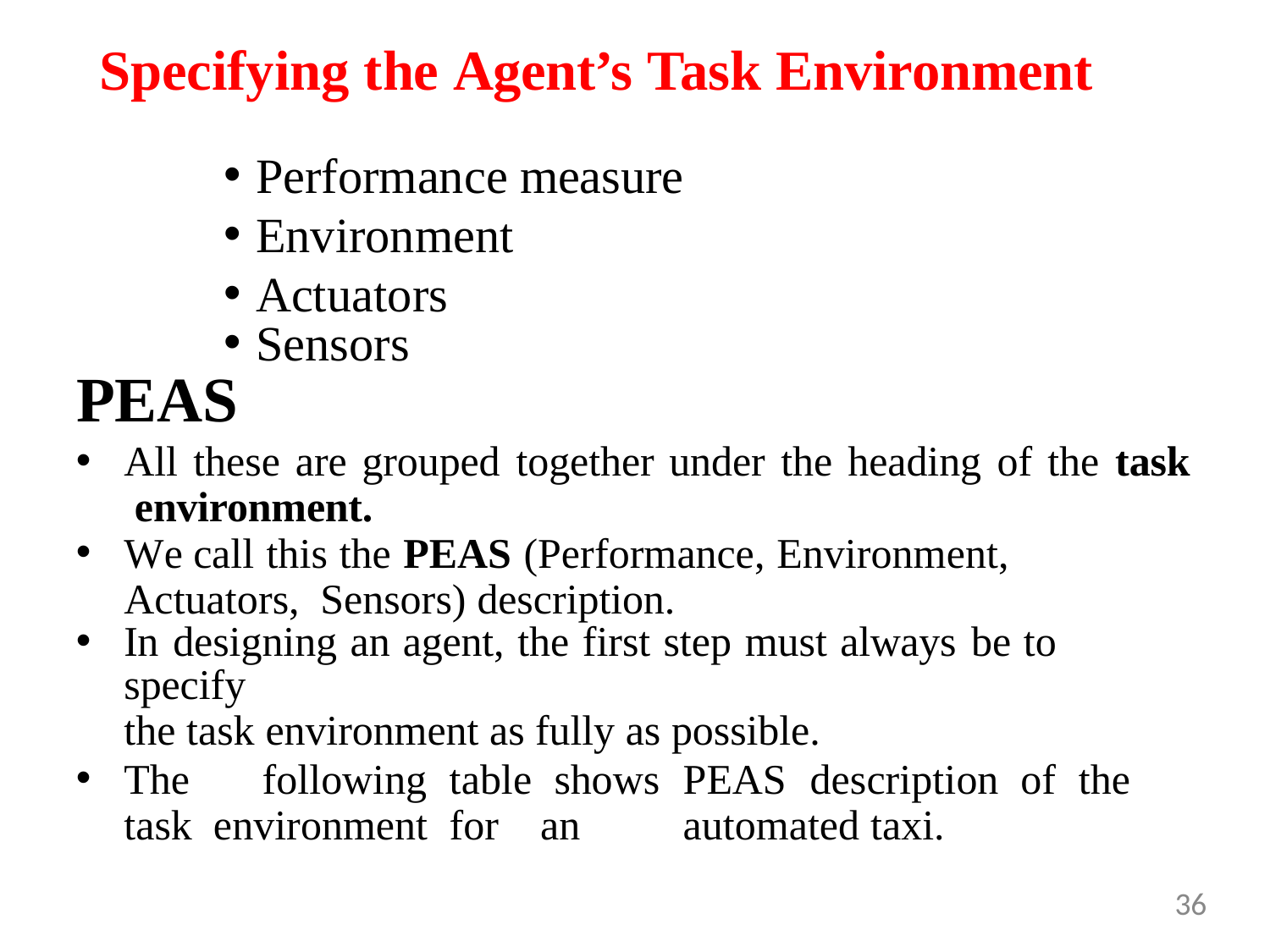

# Specifying the Agent’s Task Environment
Performance measure
Environment
Actuators
Sensors
PEAS
All these are grouped together under the heading of the task  environment.
We call this the PEAS (Performance, Environment, Actuators,  Sensors) description.
In designing an agent, the first step must always be to specify
the task environment as fully as possible.
The	following	table		shows	PEAS	description	of	the	task  environment	for	an	automated taxi.
36